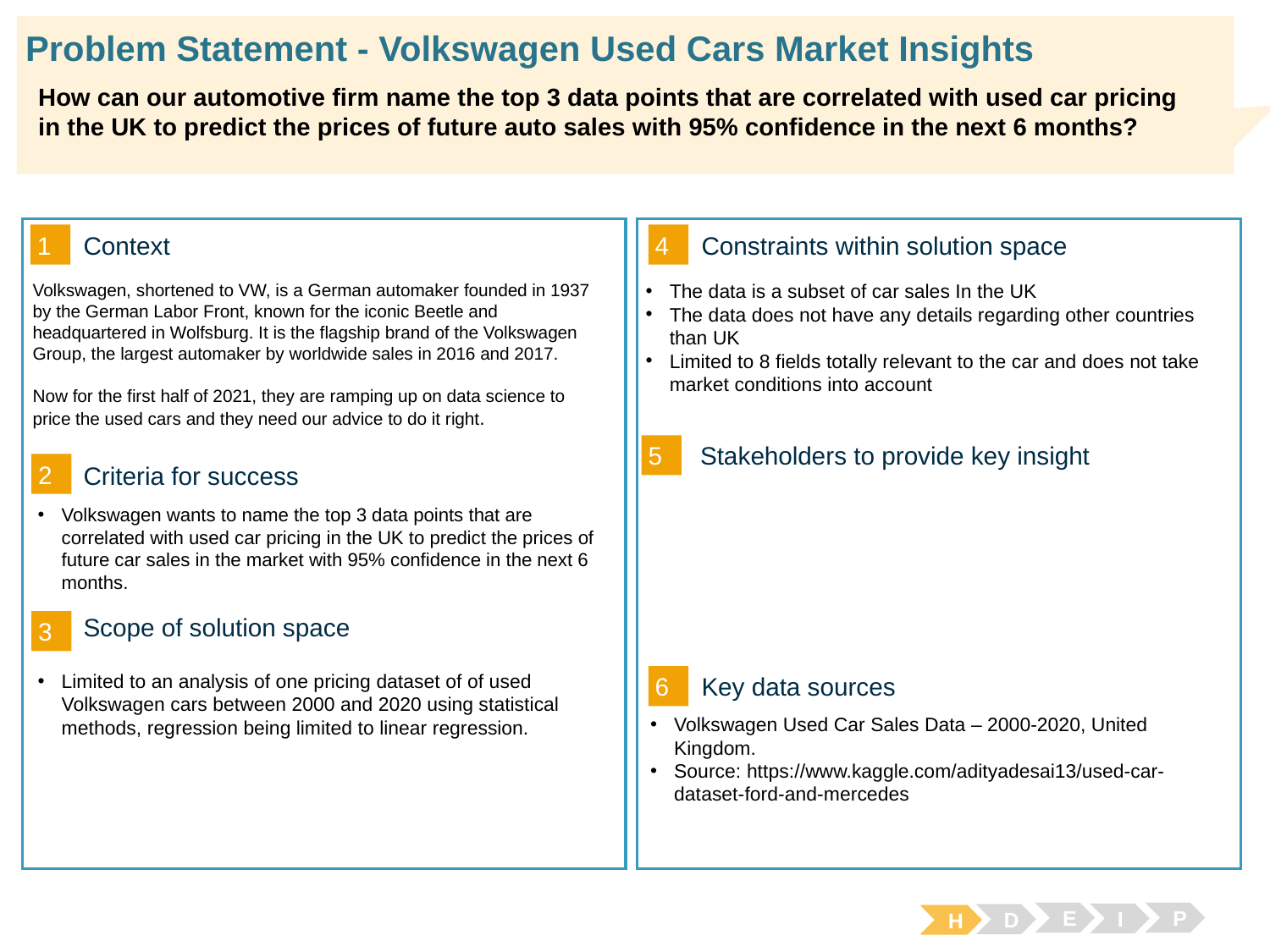

# Problem Statement - Volkswagen Used Cars Market Insights
How can our automotive firm name the top 3 data points that are correlated with used car pricing in the UK to predict the prices of future auto sales with 95% confidence in the next 6 months?
H

1
4
Context
Constraints within solution space
The data is a subset of car sales In the UK
The data does not have any details regarding other countries than UK
Limited to 8 fields totally relevant to the car and does not take market conditions into account

Volkswagen, shortened to VW, is a German automaker founded in 1937 by the German Labor Front, known for the iconic Beetle and headquartered in Wolfsburg. It is the flagship brand of the Volkswagen Group, the largest automaker by worldwide sales in 2016 and 2017.

Now for the first half of 2021, they are ramping up on data science to price the used cars and they need our advice to do it right.
5
Stakeholders to provide key insight

2
Criteria for success
Volkswagen wants to name the top 3 data points that are correlated with used car pricing in the UK to predict the prices of future car sales in the market with 95% confidence in the next 6 months.
3
Scope of solution space
Limited to an analysis of one pricing dataset of of used Volkswagen cars between 2000 and 2020 using statistical methods, regression being limited to linear regression.
6
Key data sources
Volkswagen Used Car Sales Data – 2000-2020, United Kingdom.
Source: https://www.kaggle.com/adityadesai13/used-car-dataset-ford-and-mercedes

E
P
I
D
H